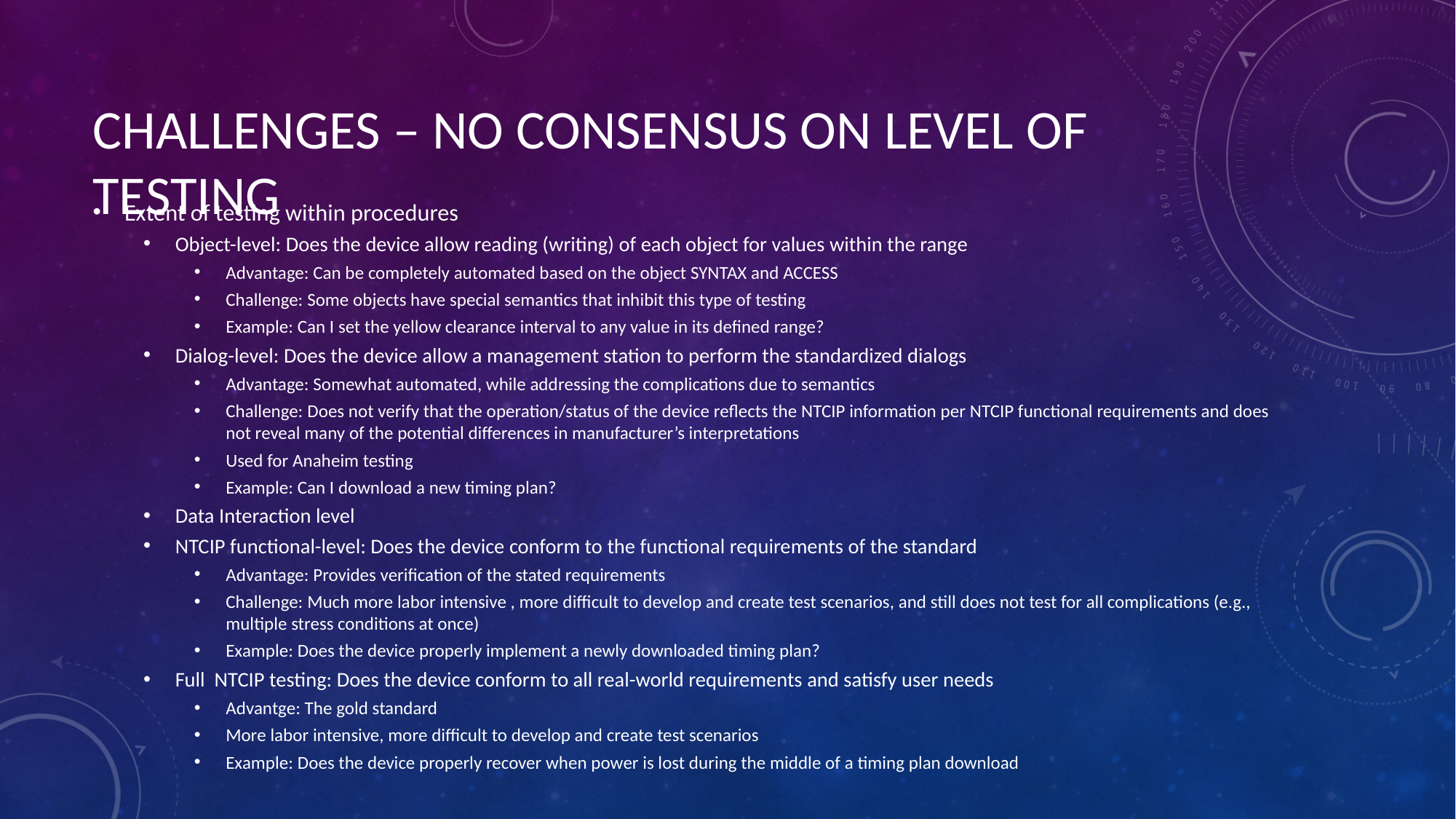

# Challenges – No consensus on Level of Testing
Extent of testing within procedures
Object-level: Does the device allow reading (writing) of each object for values within the range
Advantage: Can be completely automated based on the object SYNTAX and ACCESS
Challenge: Some objects have special semantics that inhibit this type of testing
Example: Can I set the yellow clearance interval to any value in its defined range?
Dialog-level: Does the device allow a management station to perform the standardized dialogs
Advantage: Somewhat automated, while addressing the complications due to semantics
Challenge: Does not verify that the operation/status of the device reflects the NTCIP information per NTCIP functional requirements and does not reveal many of the potential differences in manufacturer’s interpretations
Used for Anaheim testing
Example: Can I download a new timing plan?
Data Interaction level
NTCIP functional-level: Does the device conform to the functional requirements of the standard
Advantage: Provides verification of the stated requirements
Challenge: Much more labor intensive , more difficult to develop and create test scenarios, and still does not test for all complications (e.g., multiple stress conditions at once)
Example: Does the device properly implement a newly downloaded timing plan?
Full  NTCIP testing: Does the device conform to all real-world requirements and satisfy user needs
Advantge: The gold standard
More labor intensive, more difficult to develop and create test scenarios
Example: Does the device properly recover when power is lost during the middle of a timing plan download